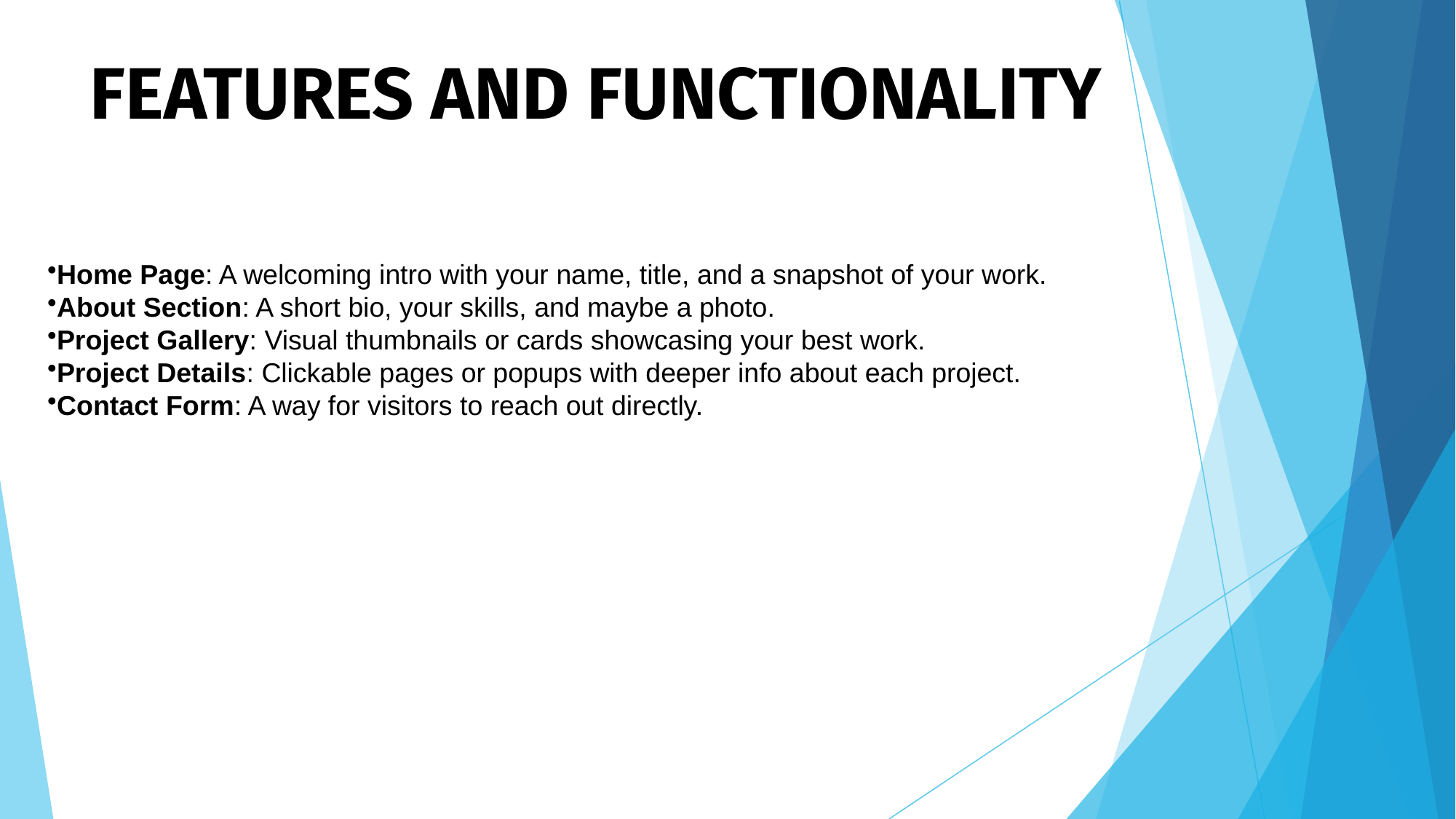

# FEATURES AND FUNCTIONALITY
Home Page: A welcoming intro with your name, title, and a snapshot of your work.
About Section: A short bio, your skills, and maybe a photo.
Project Gallery: Visual thumbnails or cards showcasing your best work.
Project Details: Clickable pages or popups with deeper info about each project.
Contact Form: A way for visitors to reach out directly.